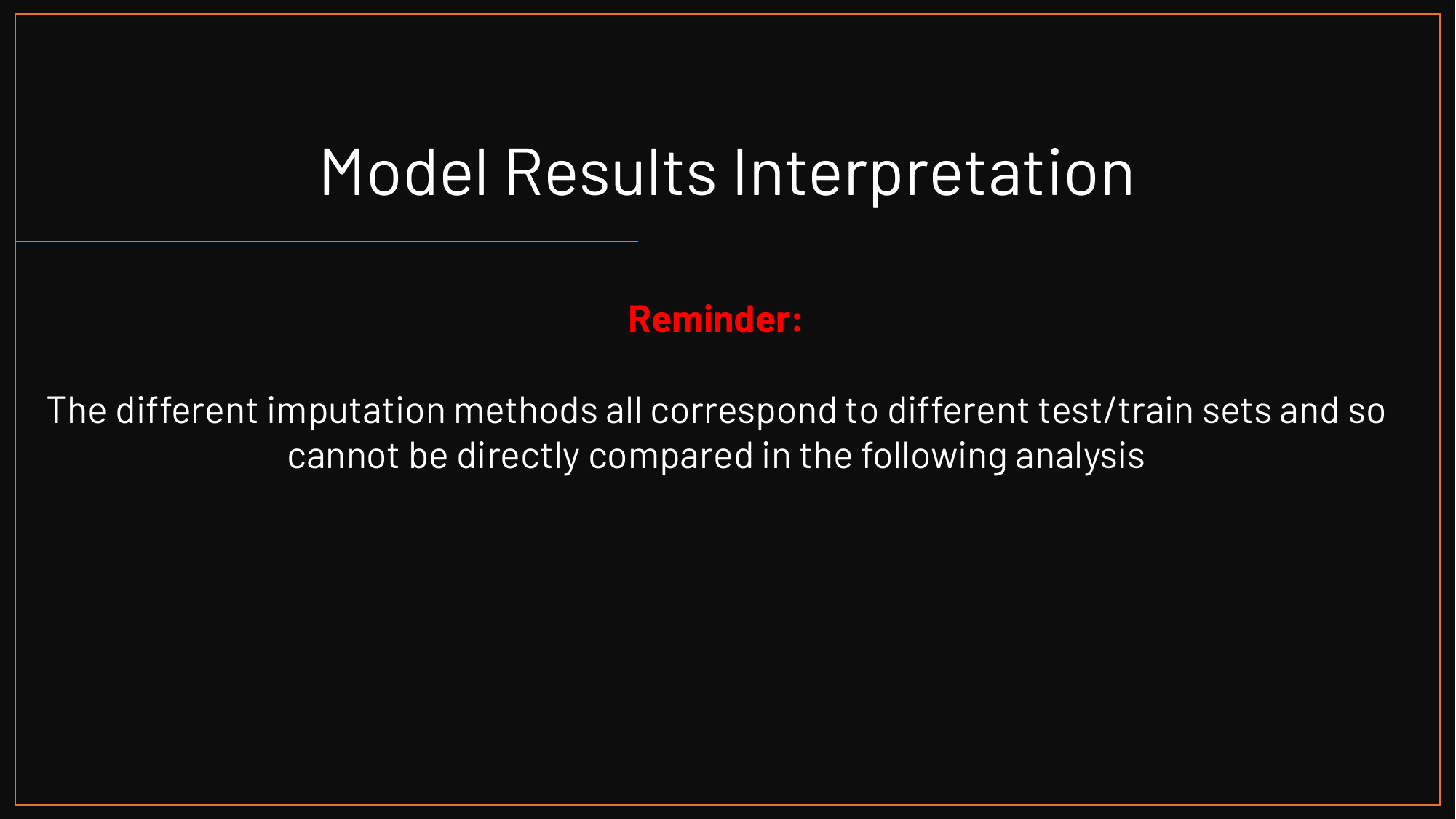

# Model Results Interpretation
Reminder:

The different imputation methods all correspond to different test/train sets and so cannot be directly compared in the following analysis